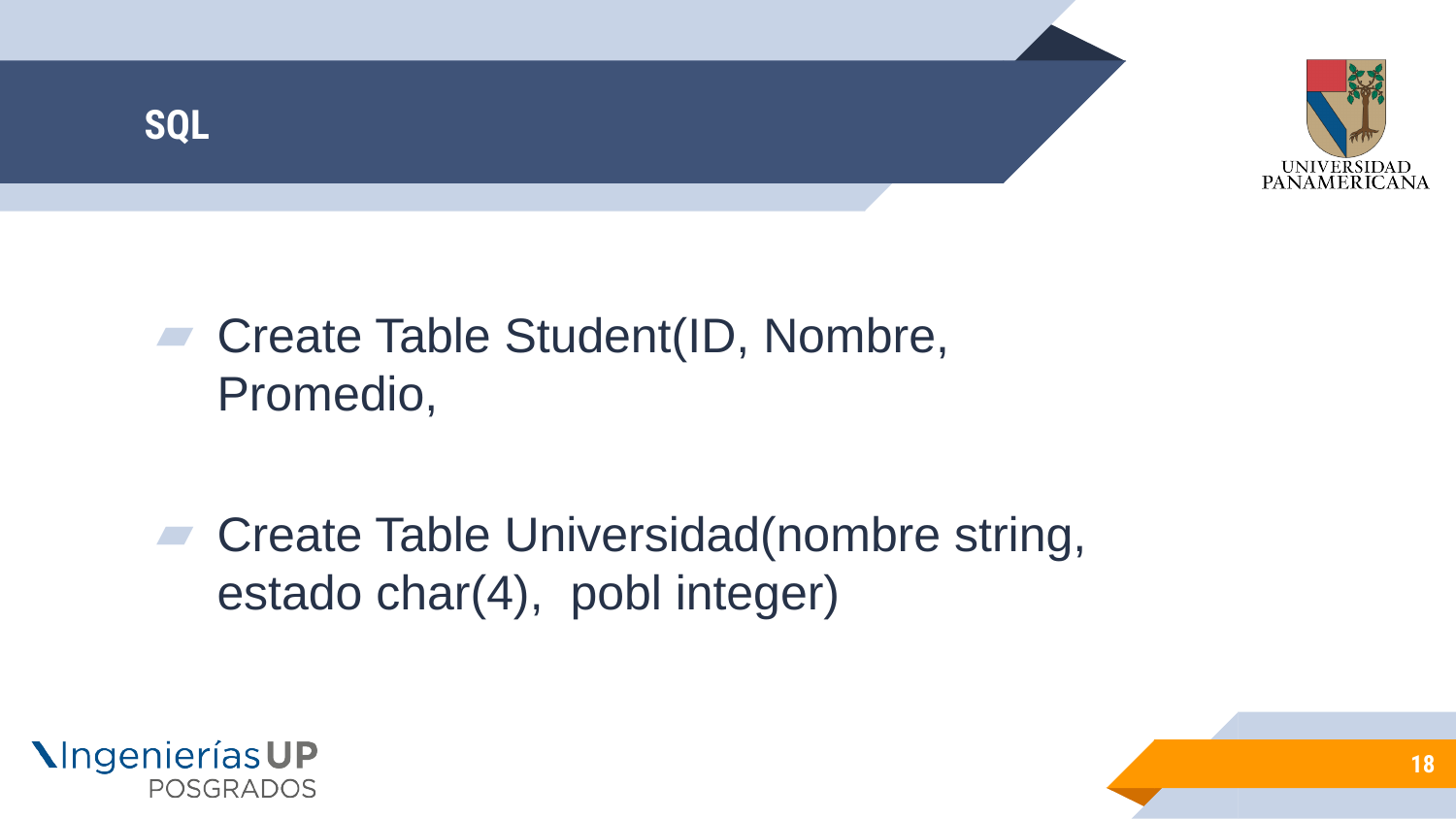

# SQL
Create Table Student(ID, Nombre, Promedio,

Create Table Universidad(nombre string, estado char(4),  pobl integer)
18